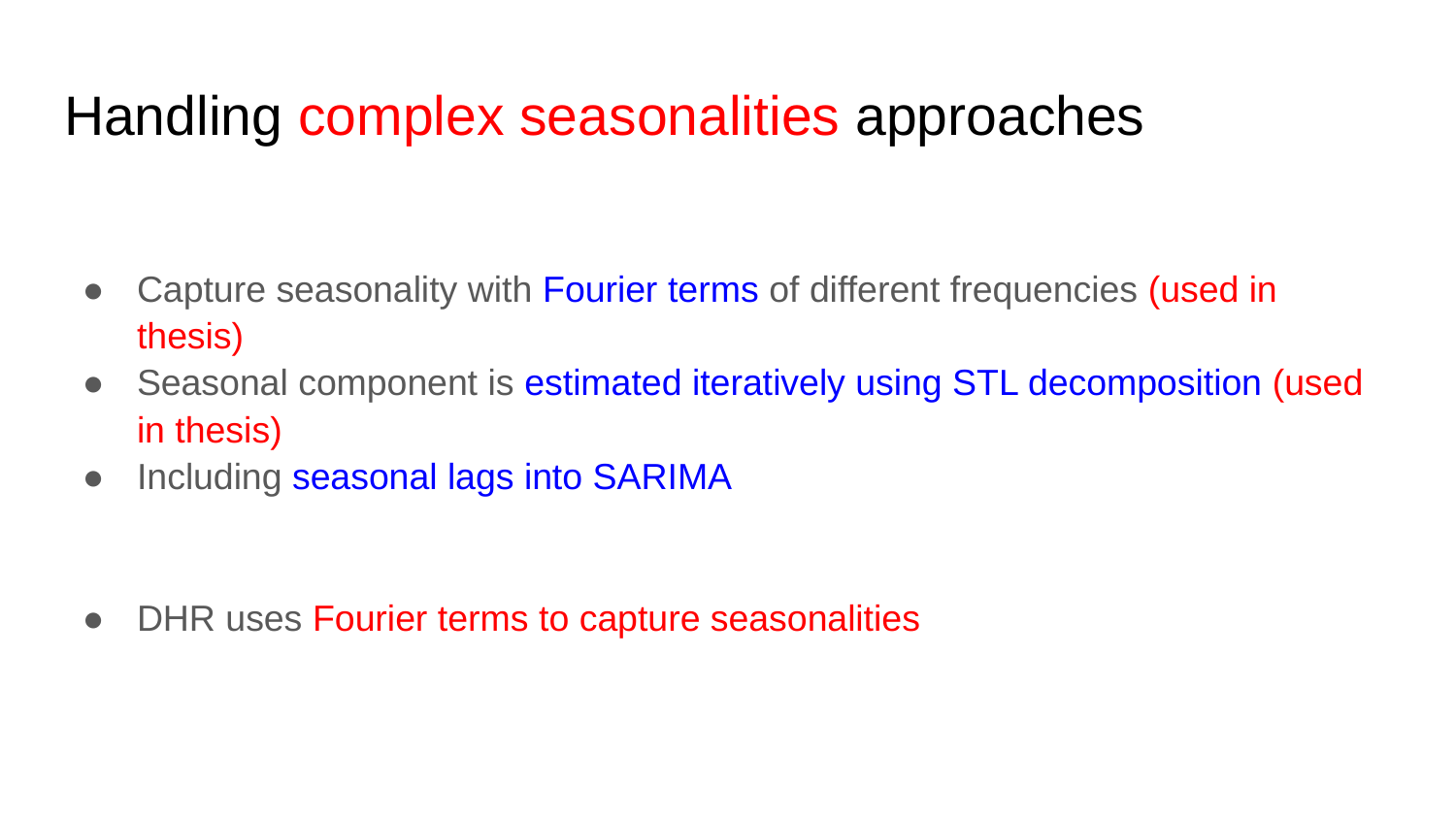

# Handling complex seasonalities approaches

Capture seasonality with Fourier terms of different frequencies (used in thesis)
Seasonal component is estimated iteratively using STL decomposition (used in thesis)
Including seasonal lags into SARIMA

DHR uses Fourier terms to capture seasonalities